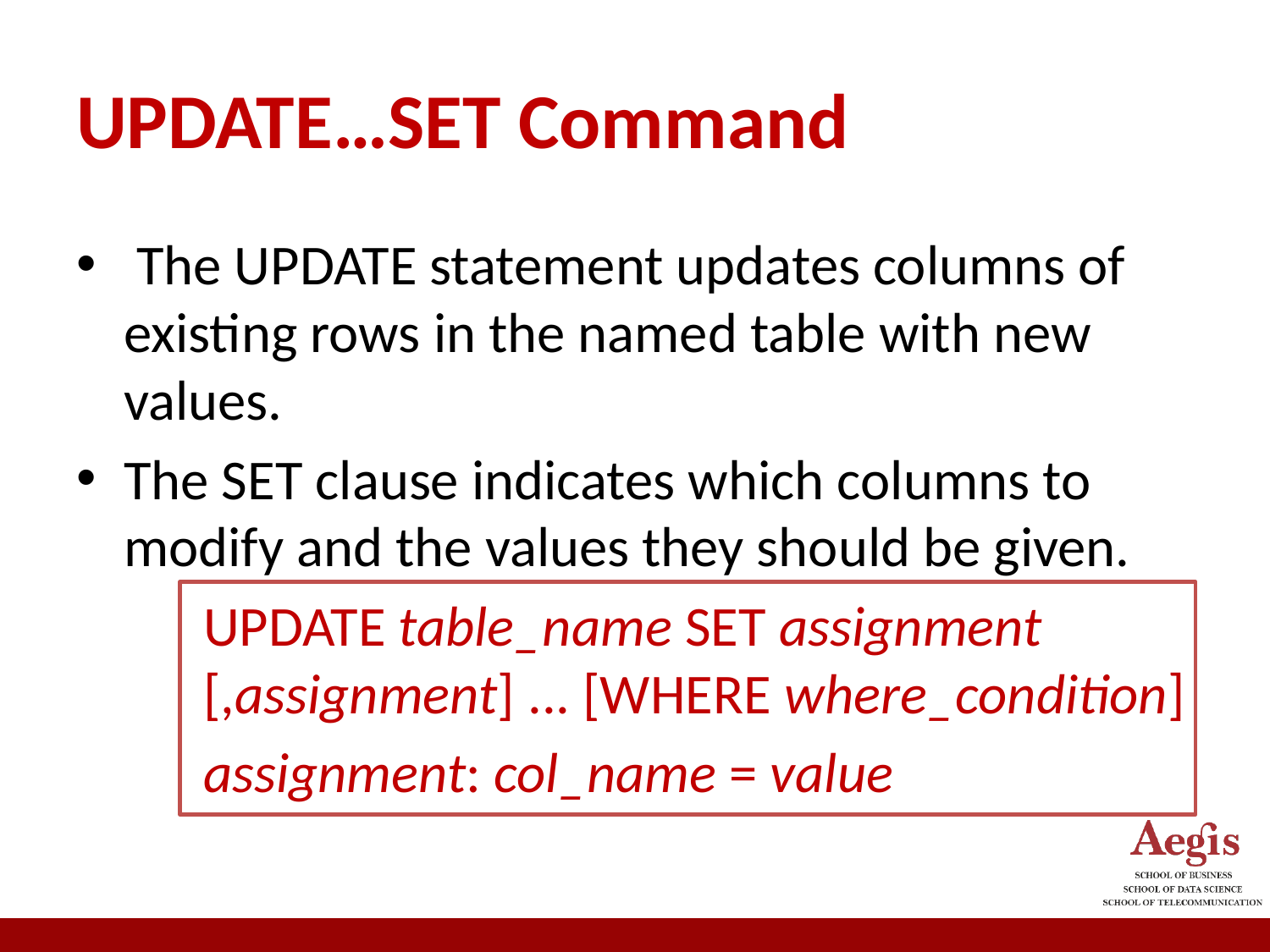

# UPDATE…SET Command
 The UPDATE statement updates columns of existing rows in the named table with new values.
The SET clause indicates which columns to modify and the values they should be given.
	UPDATE table_name SET assignment                 	[,assignment] ... [WHERE where_condition]
	assignment: col_name = value